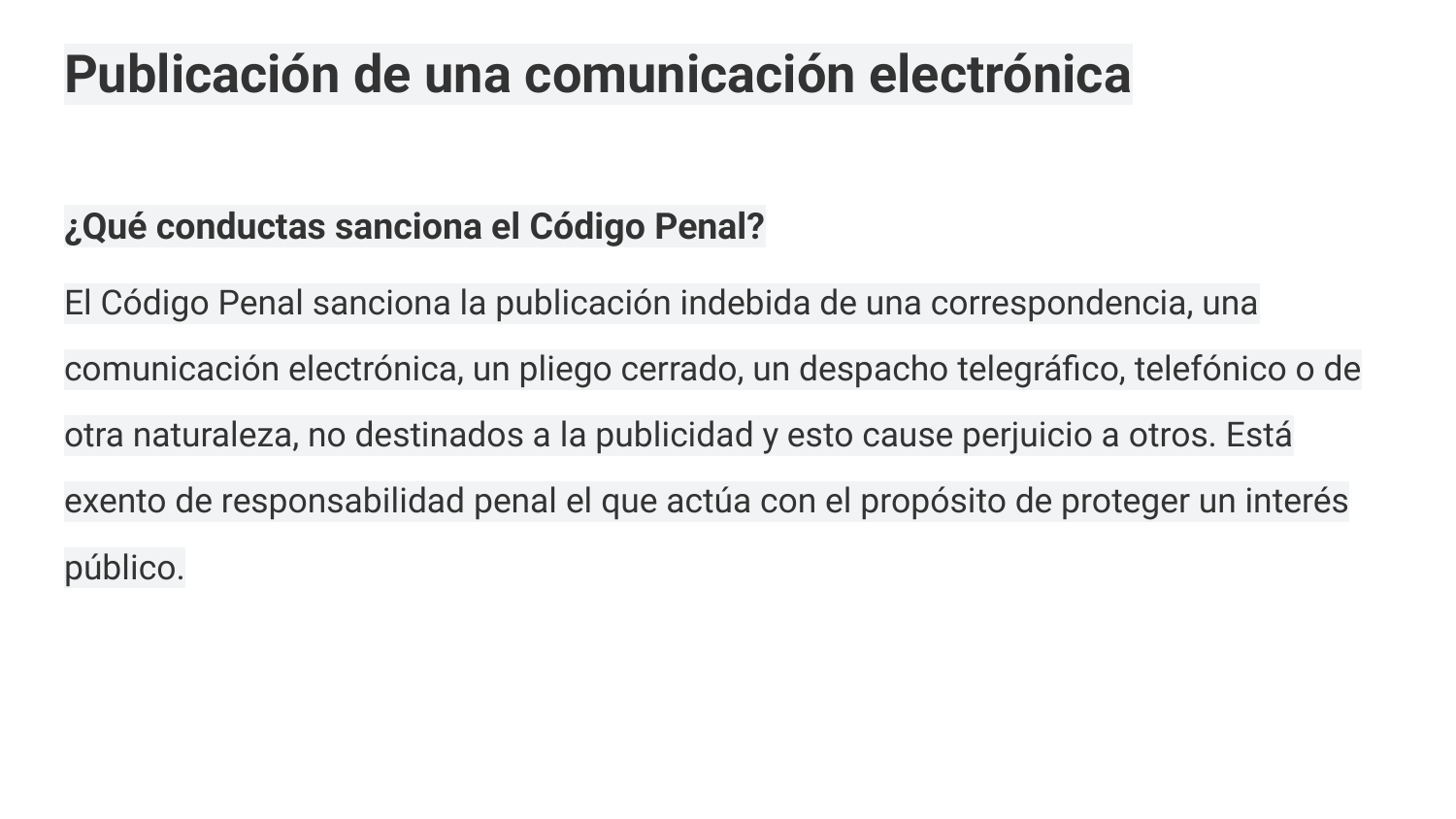

# Publicación de una comunicación electrónica

¿Qué conductas sanciona el Código Penal?
El Código Penal sanciona la publicación indebida de una correspondencia, una comunicación electrónica, un pliego cerrado, un despacho telegráfico, telefónico o de otra naturaleza, no destinados a la publicidad y esto cause perjuicio a otros. Está exento de responsabilidad penal el que actúa con el propósito de proteger un interés público.